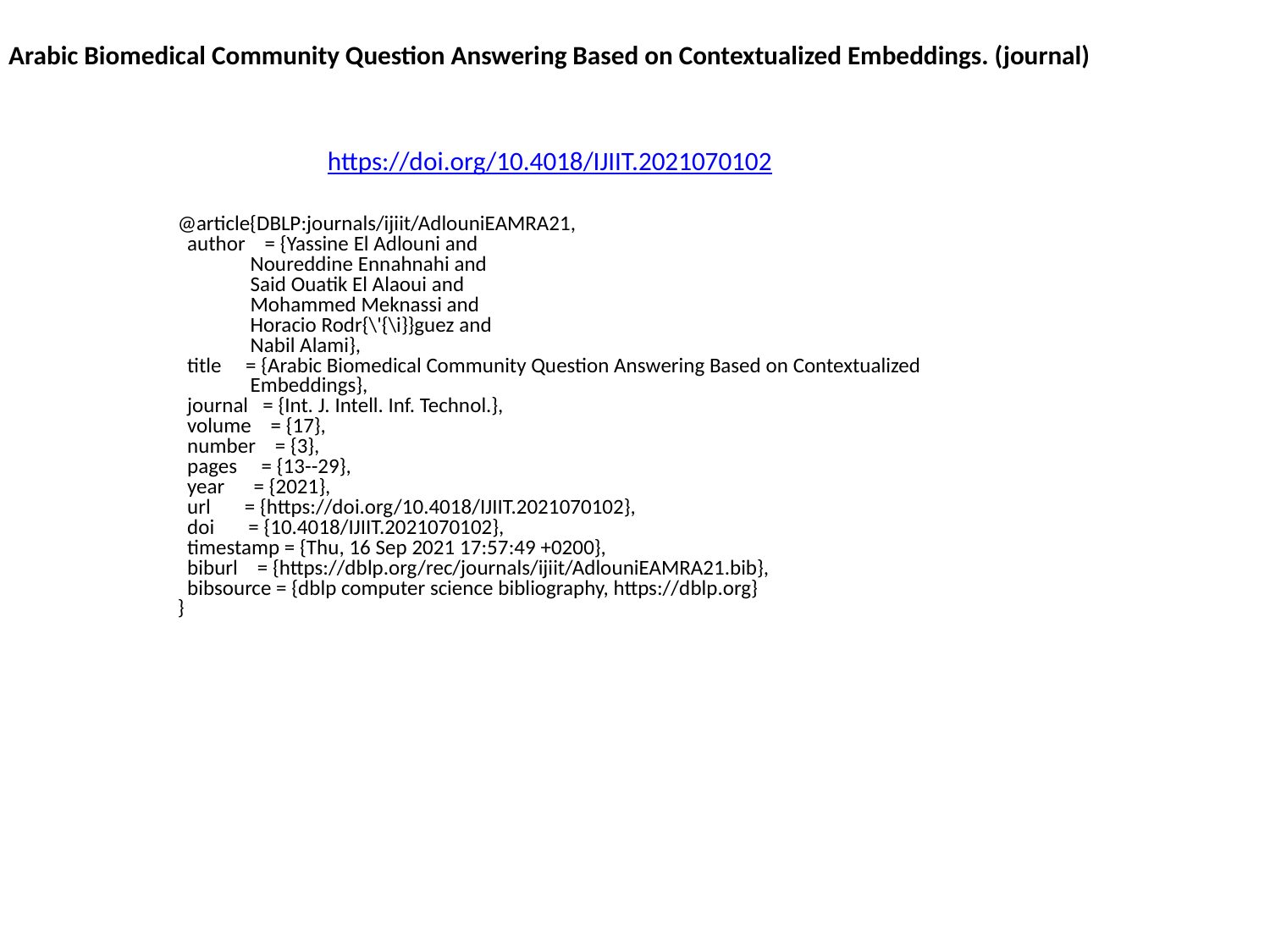

Arabic Biomedical Community Question Answering Based on Contextualized Embeddings. (journal)

https://doi.org/10.4018/IJIIT.2021070102

@article{DBLP:journals/ijiit/AdlouniEAMRA21,
  author    = {Yassine El Adlouni and
               Noureddine Ennahnahi and
               Said Ouatik El Alaoui and
               Mohammed Meknassi and
               Horacio Rodr{\'{\i}}guez and
               Nabil Alami},
  title     = {Arabic Biomedical Community Question Answering Based on Contextualized
               Embeddings},
  journal   = {Int. J. Intell. Inf. Technol.},
  volume    = {17},
  number    = {3},
  pages     = {13--29},
  year      = {2021},
  url       = {https://doi.org/10.4018/IJIIT.2021070102},
  doi       = {10.4018/IJIIT.2021070102},
  timestamp = {Thu, 16 Sep 2021 17:57:49 +0200},
  biburl    = {https://dblp.org/rec/journals/ijiit/AdlouniEAMRA21.bib},
  bibsource = {dblp computer science bibliography, https://dblp.org}
}